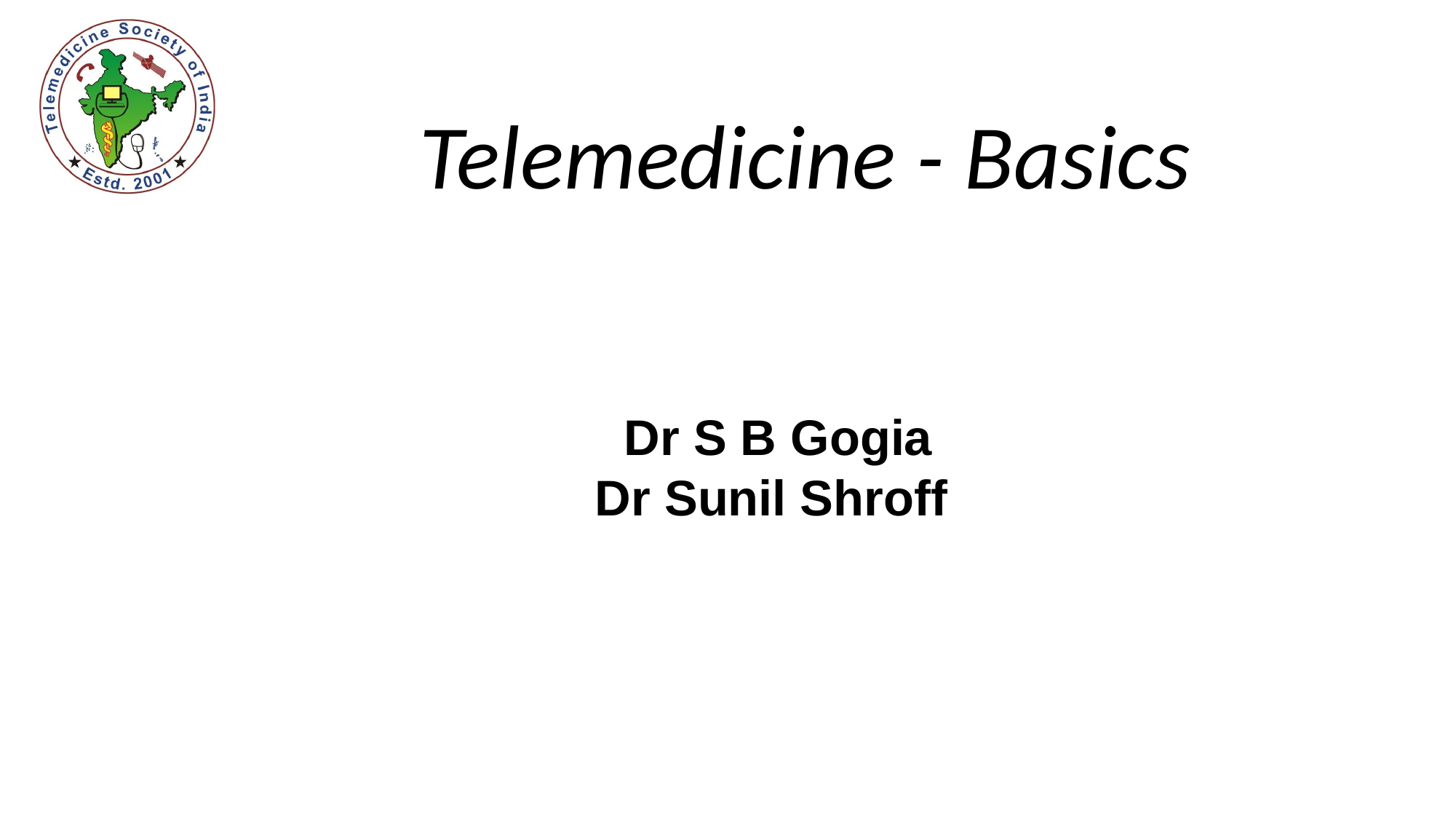

# Telemedicine - Basics
Dr S B Gogia
Dr Sunil Shroff